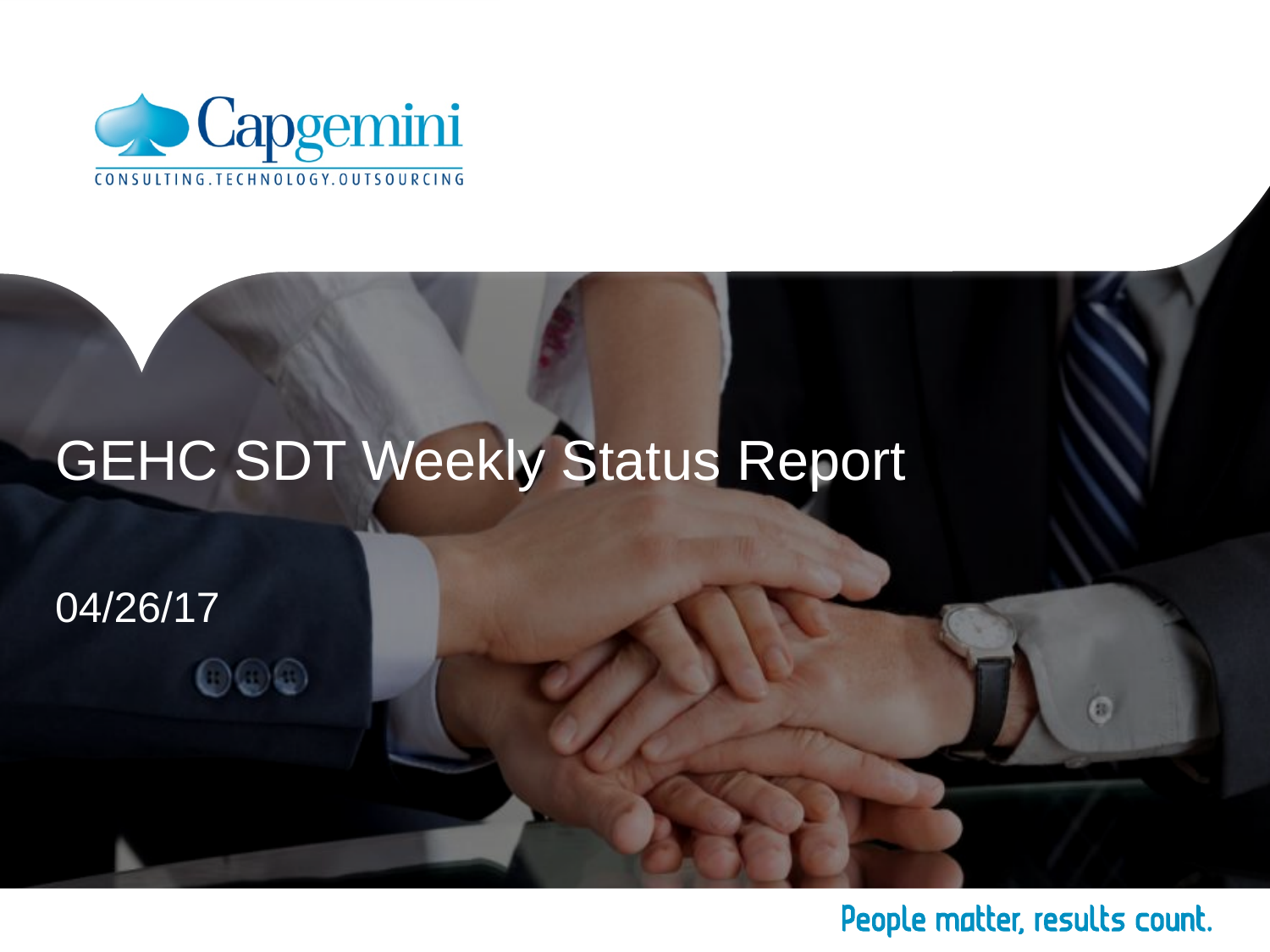

# GEHC SDT Weekly Status Report
04/26/17